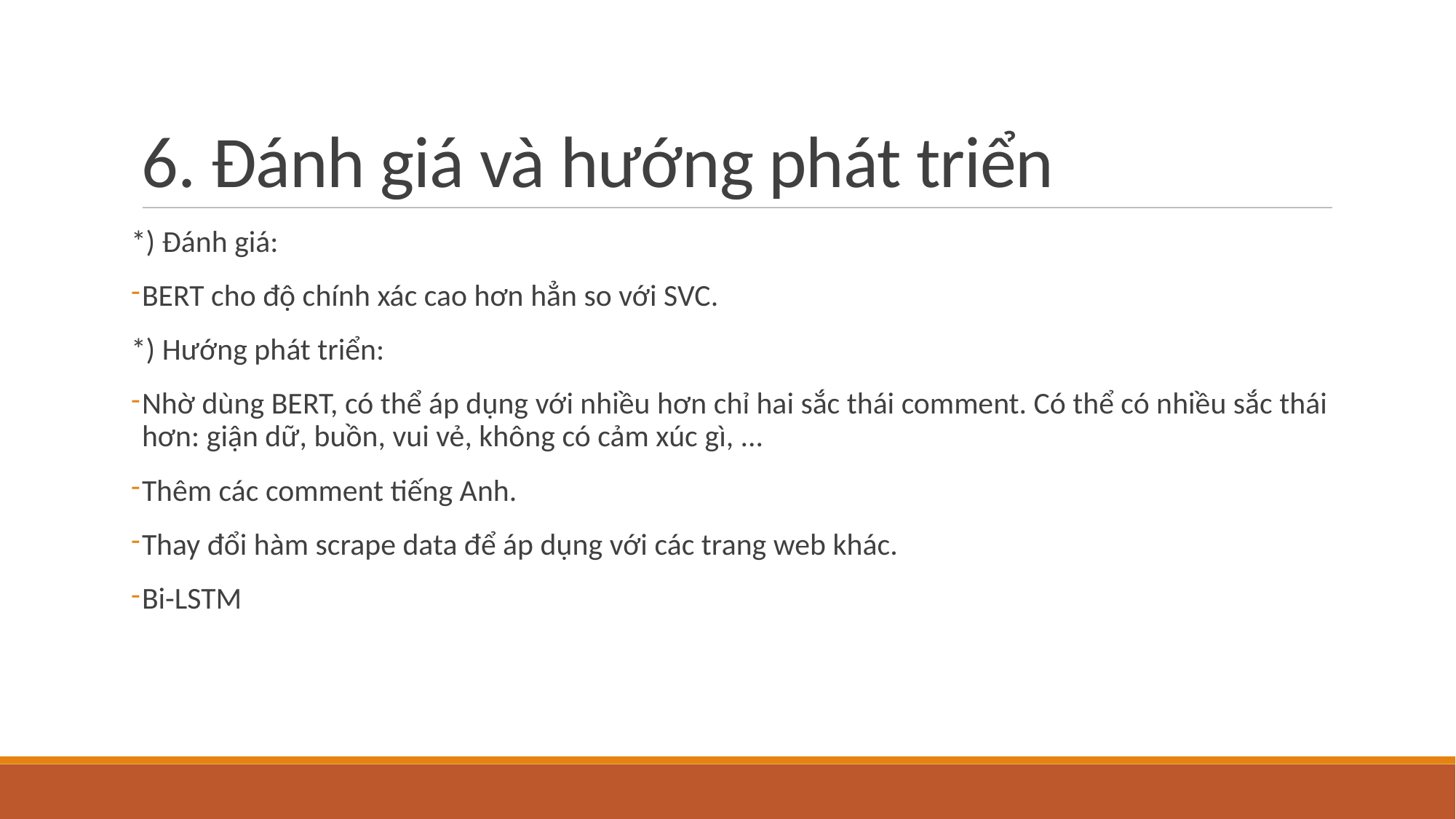

6. Đánh giá và hướng phát triển
*) Đánh giá:
BERT cho độ chính xác cao hơn hẳn so với SVC.
*) Hướng phát triển:
Nhờ dùng BERT, có thể áp dụng với nhiều hơn chỉ hai sắc thái comment. Có thể có nhiều sắc thái hơn: giận dữ, buồn, vui vẻ, không có cảm xúc gì, ...
Thêm các comment tiếng Anh.
Thay đổi hàm scrape data để áp dụng với các trang web khác.
Bi-LSTM